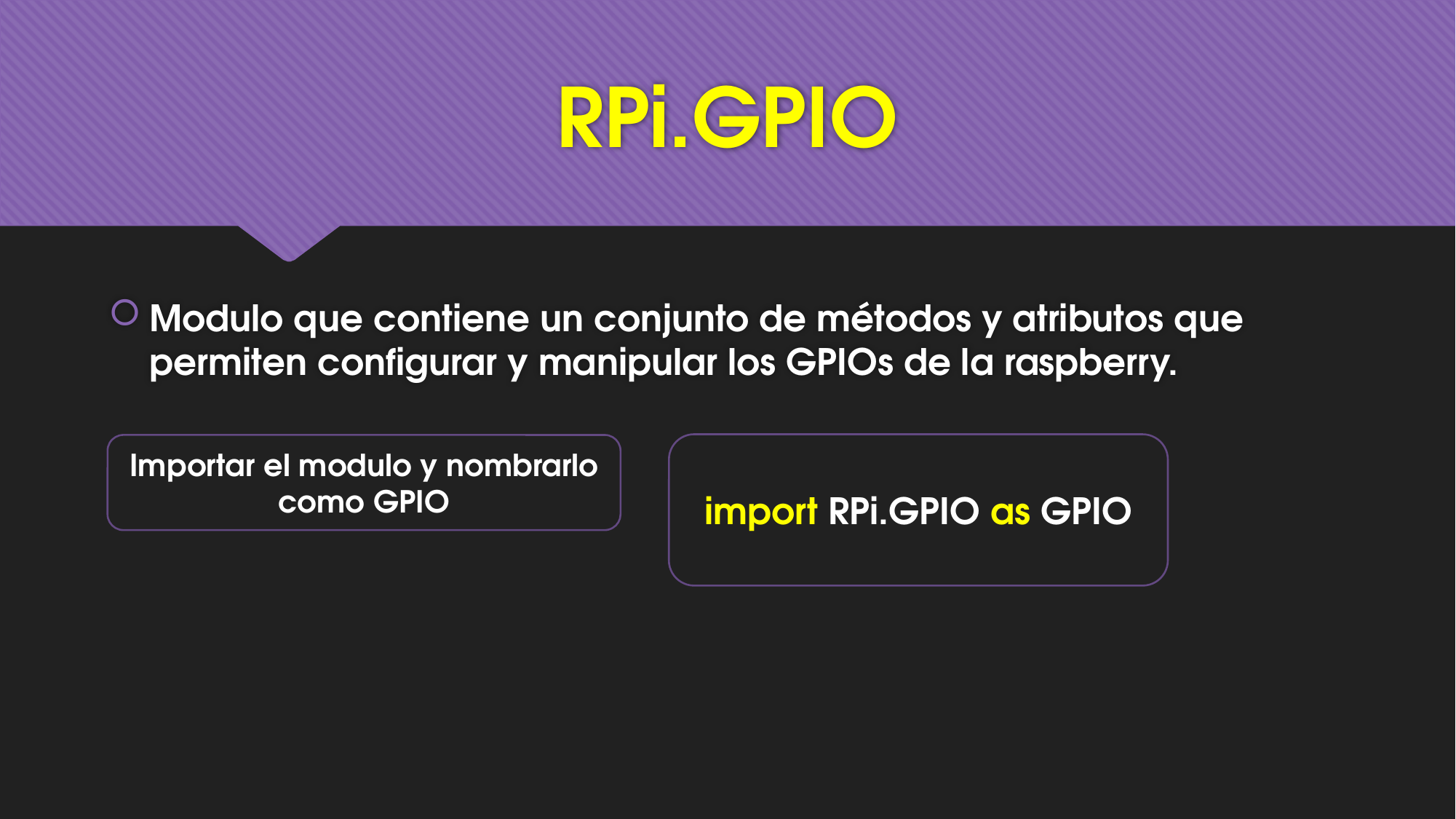

# RPi.GPIO
Modulo que contiene un conjunto de métodos y atributos que permiten configurar y manipular los GPIOs de la raspberry.

import RPi.GPIO as GPIO
Importar el modulo y nombrarlo como GPIO